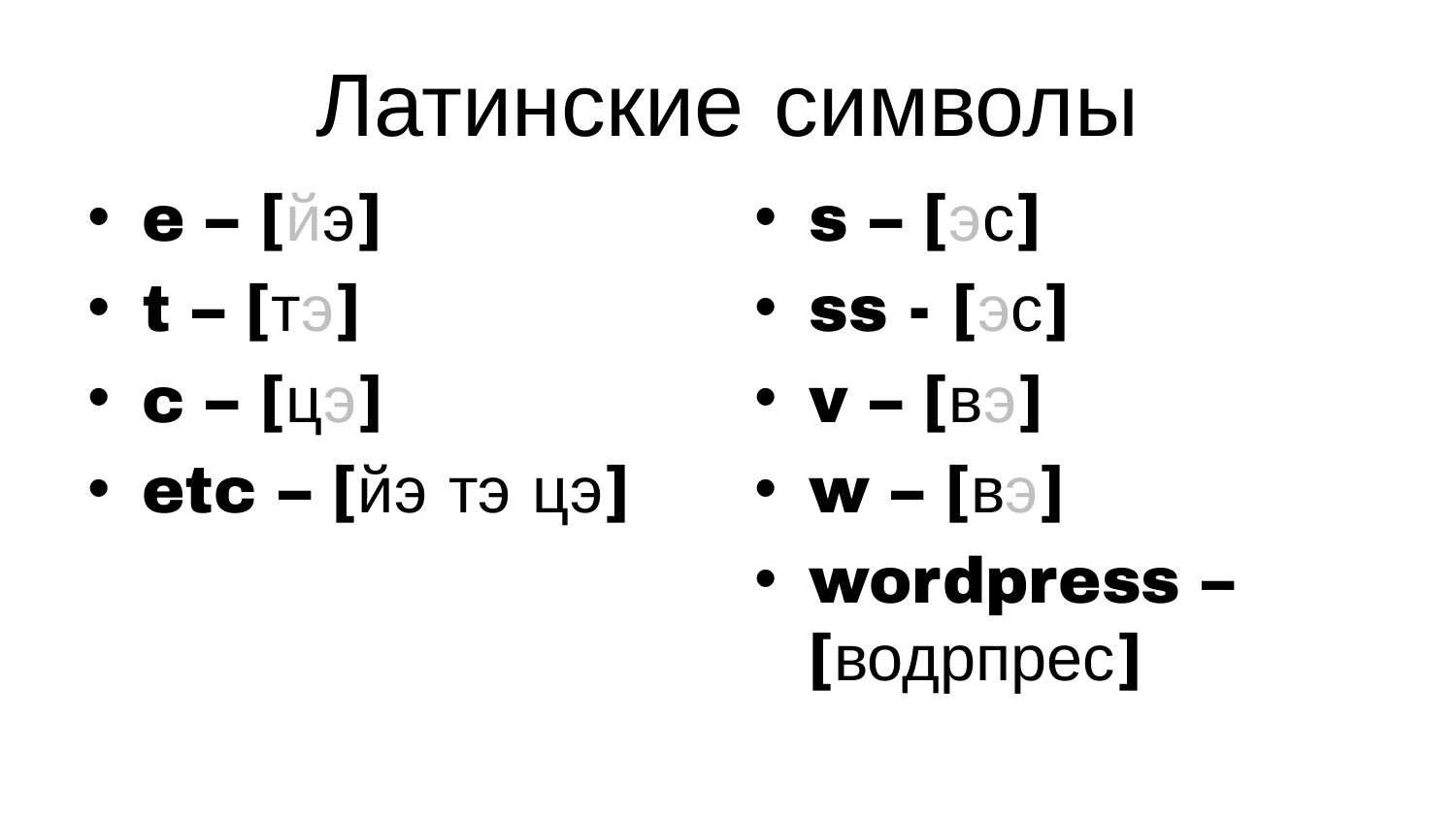

# Латинские символы
e – [йэ]
t – [тэ]
c – [цэ]
etc – [йэ тэ цэ]

s – [эс]
ss - [эс]
v – [вэ]
w – [вэ]
wordpress – [водрпрес]